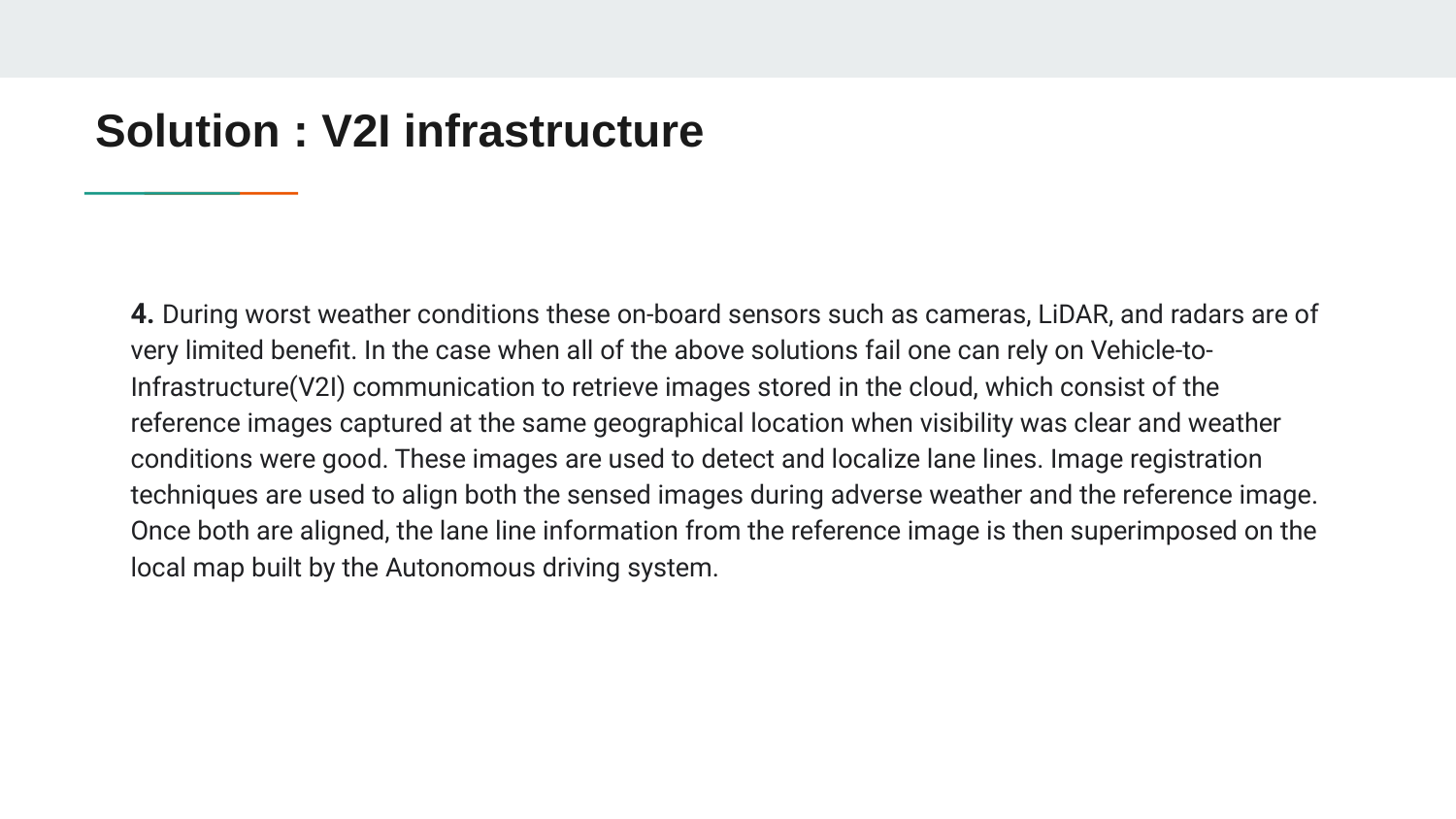

# Solution : V2I infrastructure

4. During worst weather conditions these on-board sensors such as cameras, LiDAR, and radars are of very limited benefit. In the case when all of the above solutions fail one can rely on Vehicle-to-Infrastructure(V2I) communication to retrieve images stored in the cloud, which consist of the reference images captured at the same geographical location when visibility was clear and weather conditions were good. These images are used to detect and localize lane lines. Image registration techniques are used to align both the sensed images during adverse weather and the reference image. Once both are aligned, the lane line information from the reference image is then superimposed on the local map built by the Autonomous driving system.